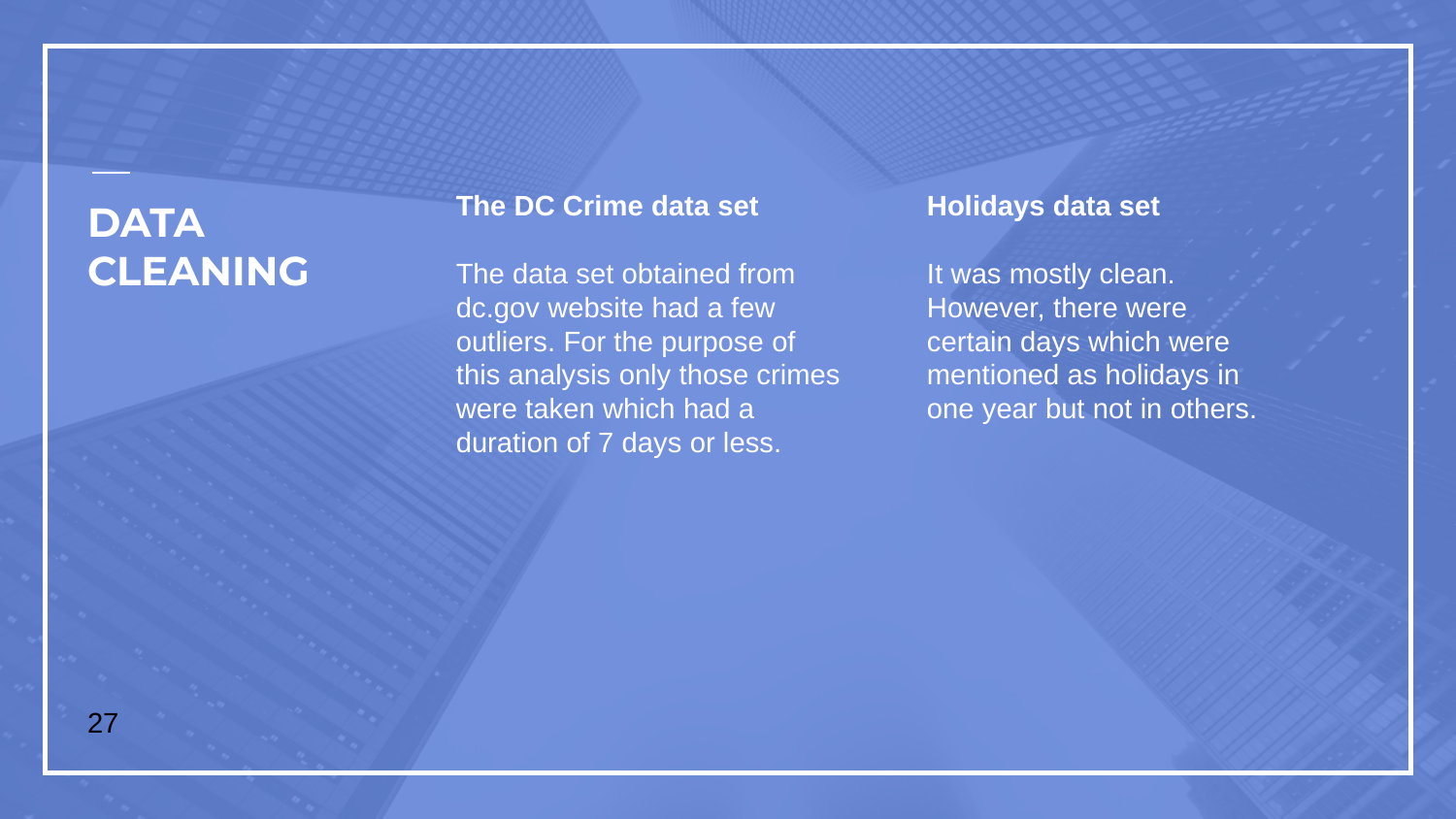

The DC Crime data set

The data set obtained from dc.gov website had a few outliers. For the purpose of this analysis only those crimes were taken which had a duration of 7 days or less.
Holidays data set

It was mostly clean. However, there were certain days which were mentioned as holidays in one year but not in others.
# DATA CLEANING
27